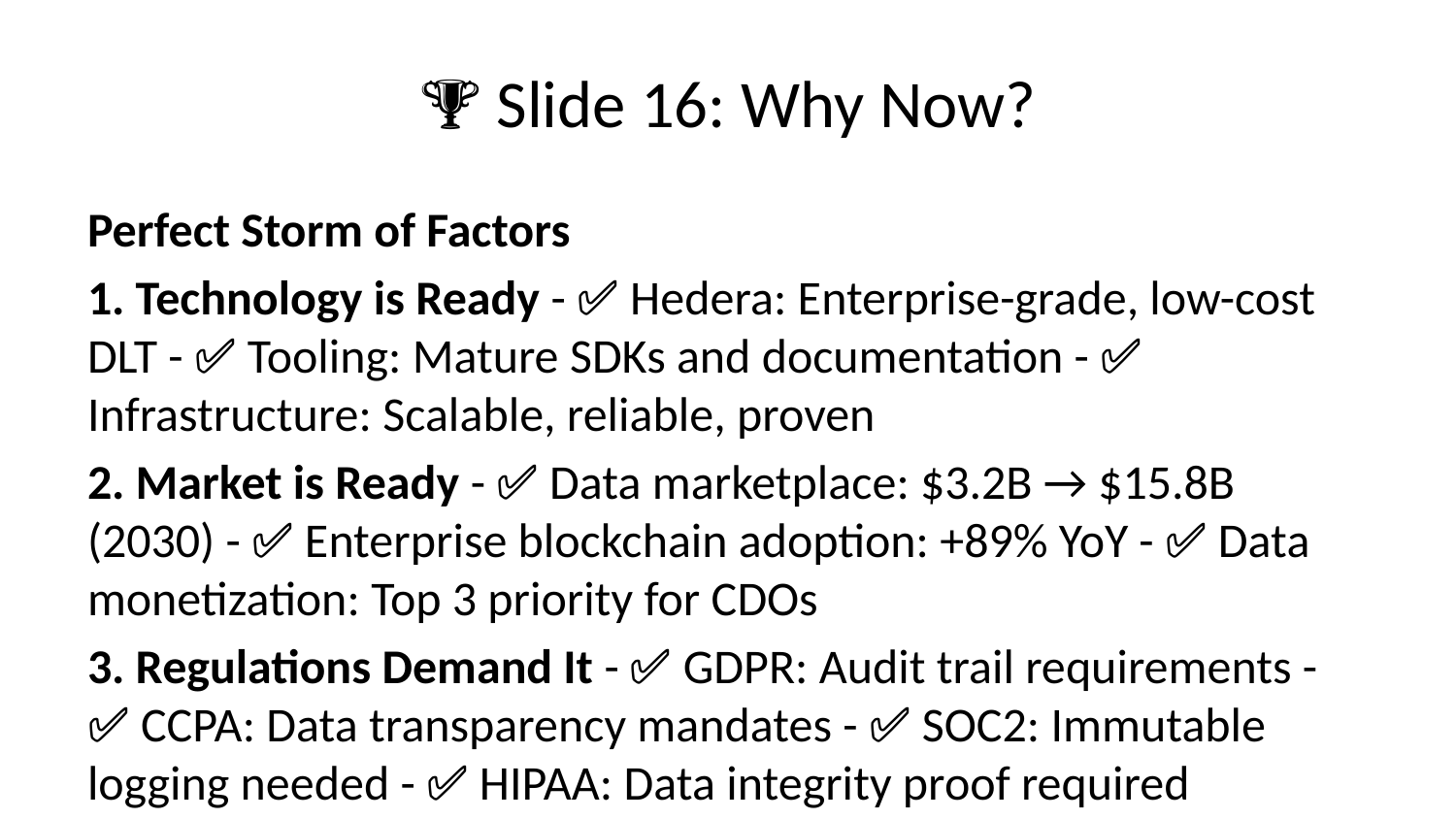

# 🏆 Slide 16: Why Now?
Perfect Storm of Factors
1. Technology is Ready - ✅ Hedera: Enterprise-grade, low-cost DLT - ✅ Tooling: Mature SDKs and documentation - ✅ Infrastructure: Scalable, reliable, proven
2. Market is Ready - ✅ Data marketplace: $3.2B → $15.8B (2030) - ✅ Enterprise blockchain adoption: +89% YoY - ✅ Data monetization: Top 3 priority for CDOs
3. Regulations Demand It - ✅ GDPR: Audit trail requirements - ✅ CCPA: Data transparency mandates - ✅ SOC2: Immutable logging needed - ✅ HIPAA: Data integrity proof required
4. Competition is Weak - ✅ No CSV-first solution exists - ✅ Traditional platforms lack blockchain - ✅ Blockchain platforms lack UX - ✅ Clear market gap
5. We Can Execute - ✅ Working product (not vaporware) - ✅ Real Hedera integration - ✅ Production-ready code - ✅ Clear roadmap
The Time is NOW
❌ Too Early:
   - Technology immature (5 years ago)

❌ Too Late:
   - Market saturated (3 years from now)

✅ PERFECT TIMING:
   - Technology ready ✅
   - Market need urgent ✅
   - Competition weak ✅
   - Team capable ✅